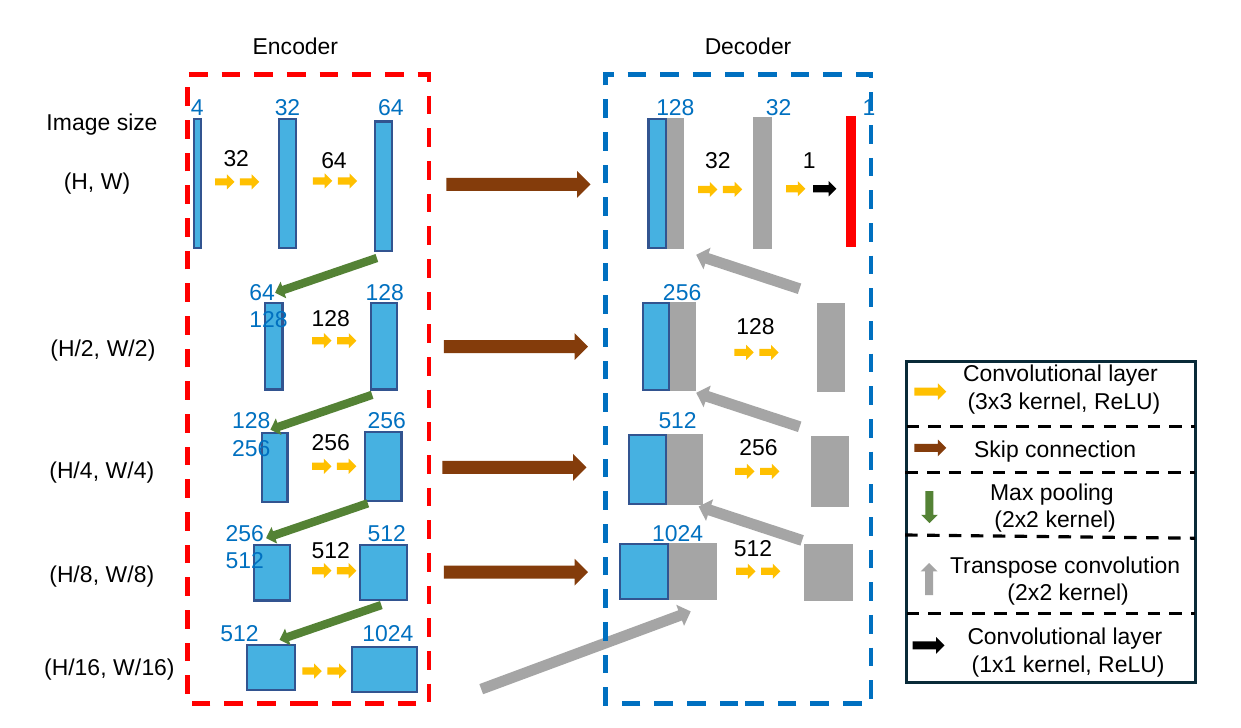

Encoder
Decoder

4           32            64                                       128           32           1
Image size

32
(H, W)
64
32
1

64              128                                        256                   128
(H/2, W/2)
128

128

Convolutional layer
(3x3 kernel, ReLU)

Skip connection

Max pooling
(2x2 kernel)

Transpose convolution
(2x2 kernel)

Convolutional layer
(1x1 kernel, ReLU)

128               256                                       512                    256
(H/4, W/4)
256
256

(H/8, W/8)
256                512                                      1024                   512
512
512

(H/16, W/16)
512                1024